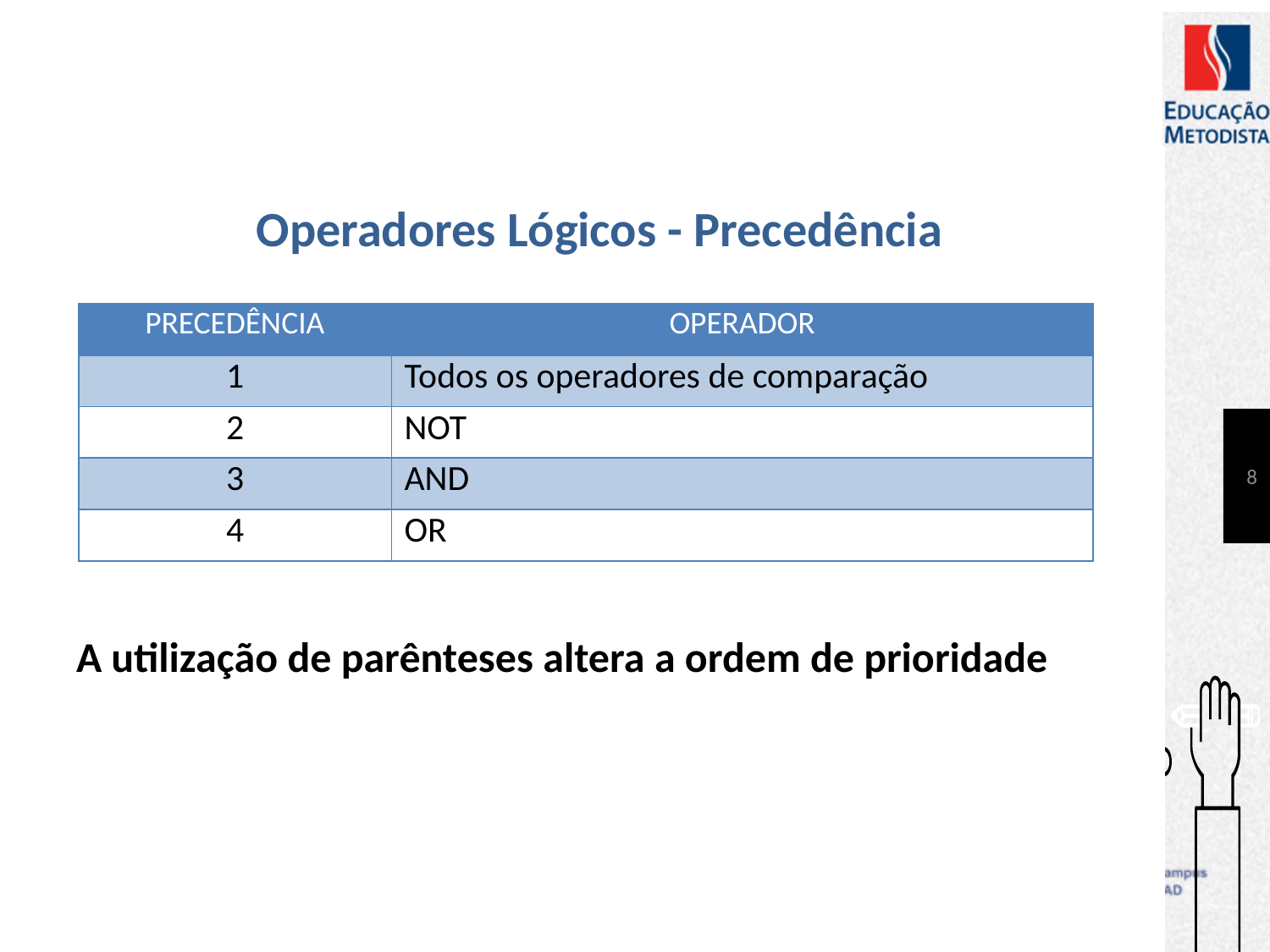

# Operadores Lógicos - Precedência

A utilização de parênteses altera a ordem de prioridade

| PRECEDÊNCIA | OPERADOR |
| --- | --- |
| 1 | Todos os operadores de comparação |
| 2 | NOT |
| 3 | AND |
| 4 | OR |
8